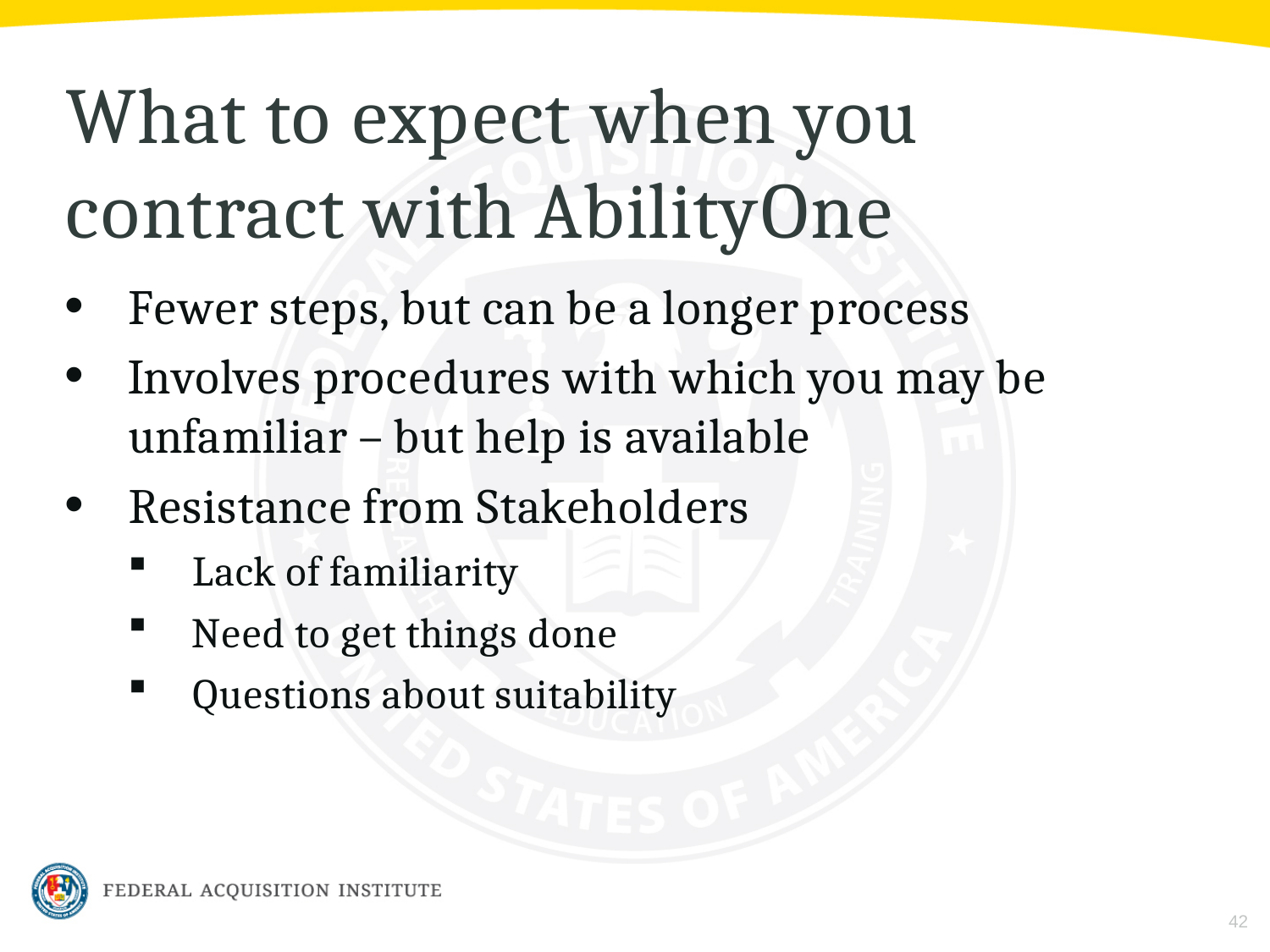

# What to expect when you contract with AbilityOne
Fewer steps, but can be a longer process
Involves procedures with which you may be unfamiliar – but help is available
Resistance from Stakeholders
Lack of familiarity
Need to get things done
Questions about suitability

42